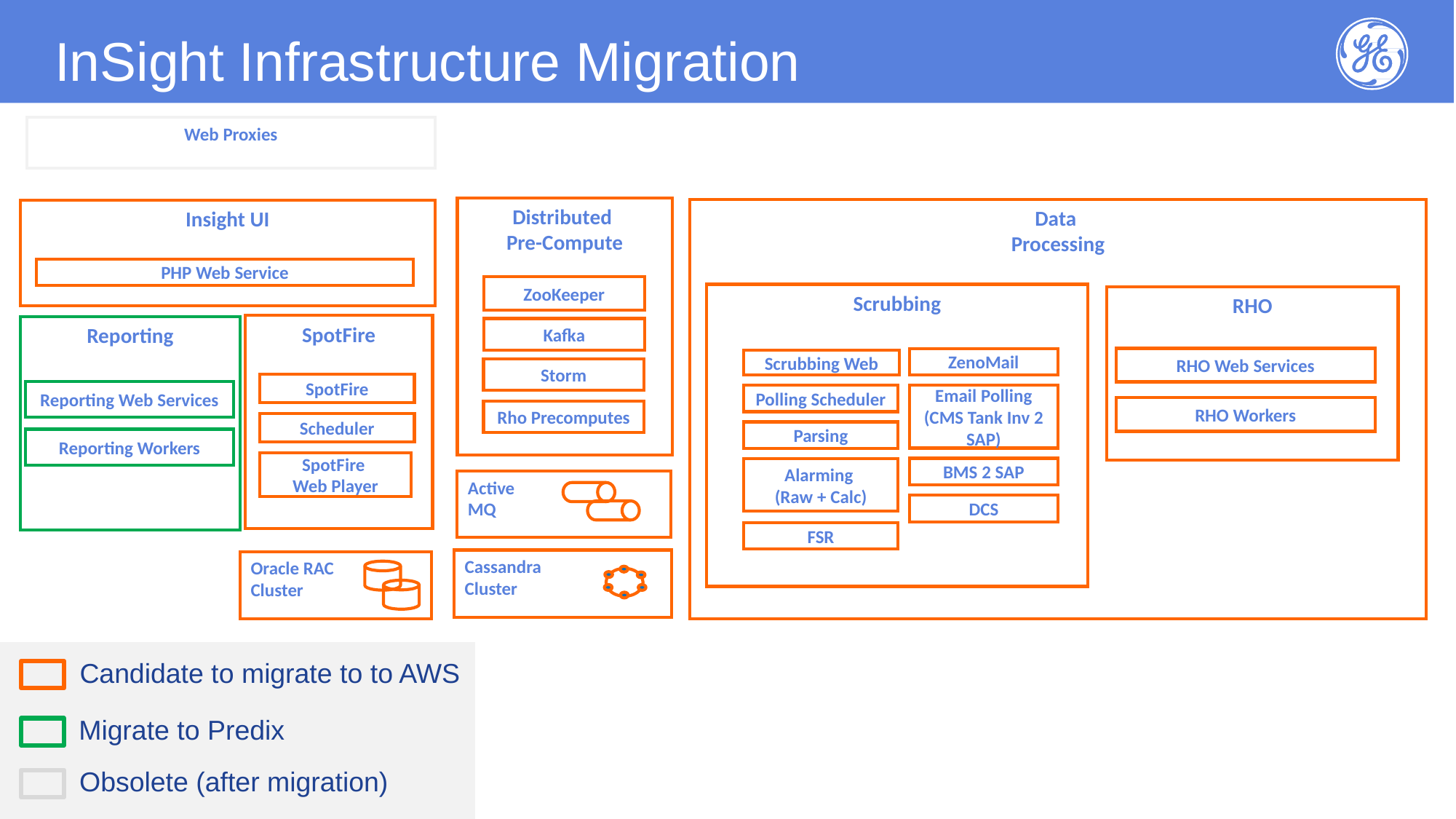

# InSight Infrastructure Migration
Web Proxies
Distributed
Pre-Compute
Data
Processing
Insight UI
PHP Web Service
ZooKeeper
Scrubbing
RHO
SpotFire
Reporting
Kafka
RHO Web Services
ZenoMail
Scrubbing Web
Storm
SpotFire
Reporting Web Services
Polling Scheduler
Email Polling (CMS Tank Inv 2 SAP)
RHO Workers
Rho Precomputes
Scheduler
Parsing
Reporting Workers
SpotFire
Web Player
BMS 2 SAP
Alarming
(Raw + Calc)
Active
MQ

DCS
FSR
Cassandra
Cluster

Oracle RAC
Cluster

Candidate to migrate to to AWS

Migrate to Predix

Obsolete (after migration)